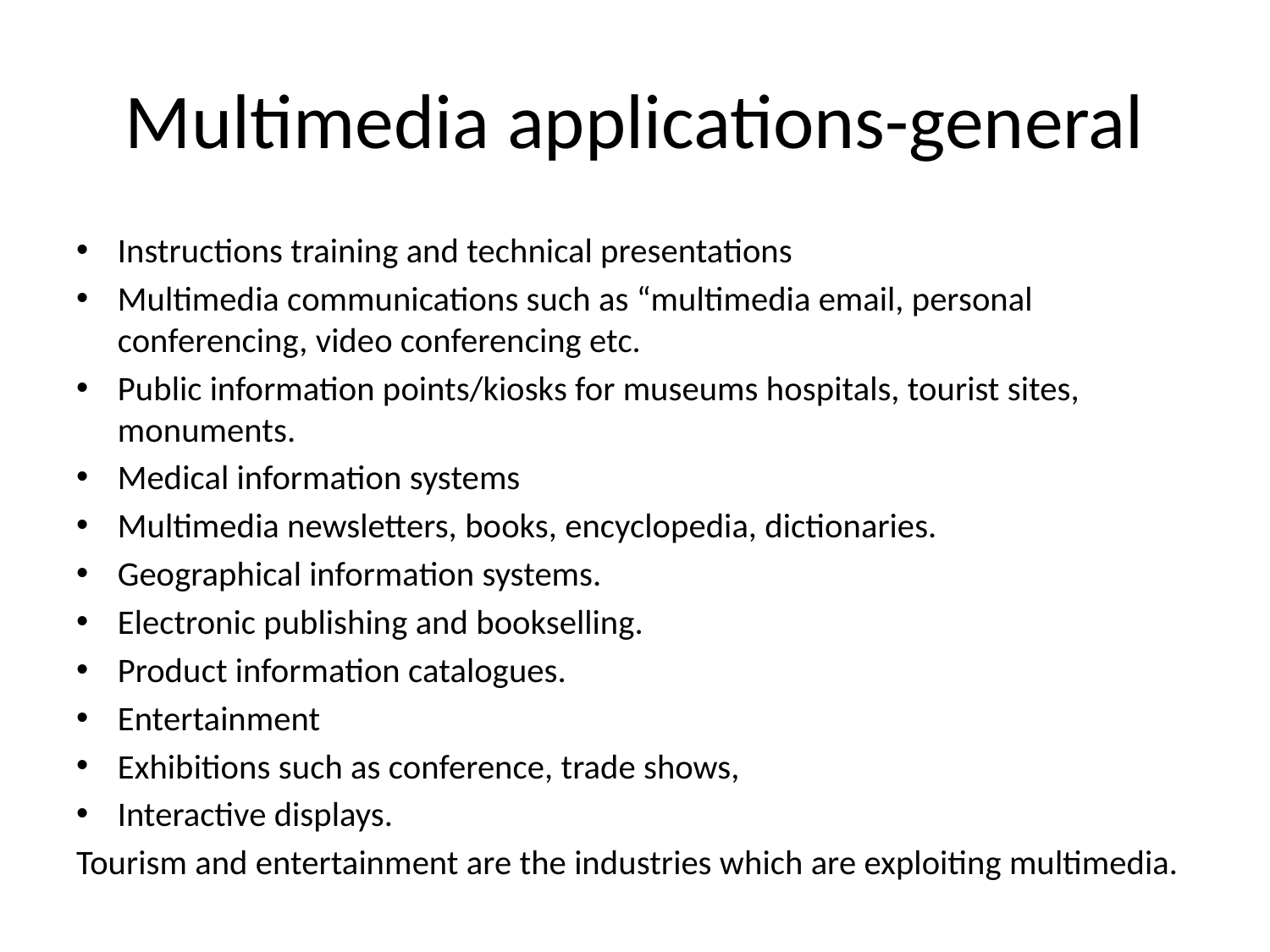

# Multimedia applications-general
Instructions training and technical presentations
Multimedia communications such as “multimedia email, personal conferencing, video conferencing etc.
Public information points/kiosks for museums hospitals, tourist sites, monuments.
Medical information systems
Multimedia newsletters, books, encyclopedia, dictionaries.
Geographical information systems.
Electronic publishing and bookselling.
Product information catalogues.
Entertainment
Exhibitions such as conference, trade shows,
Interactive displays.
Tourism and entertainment are the industries which are exploiting multimedia.